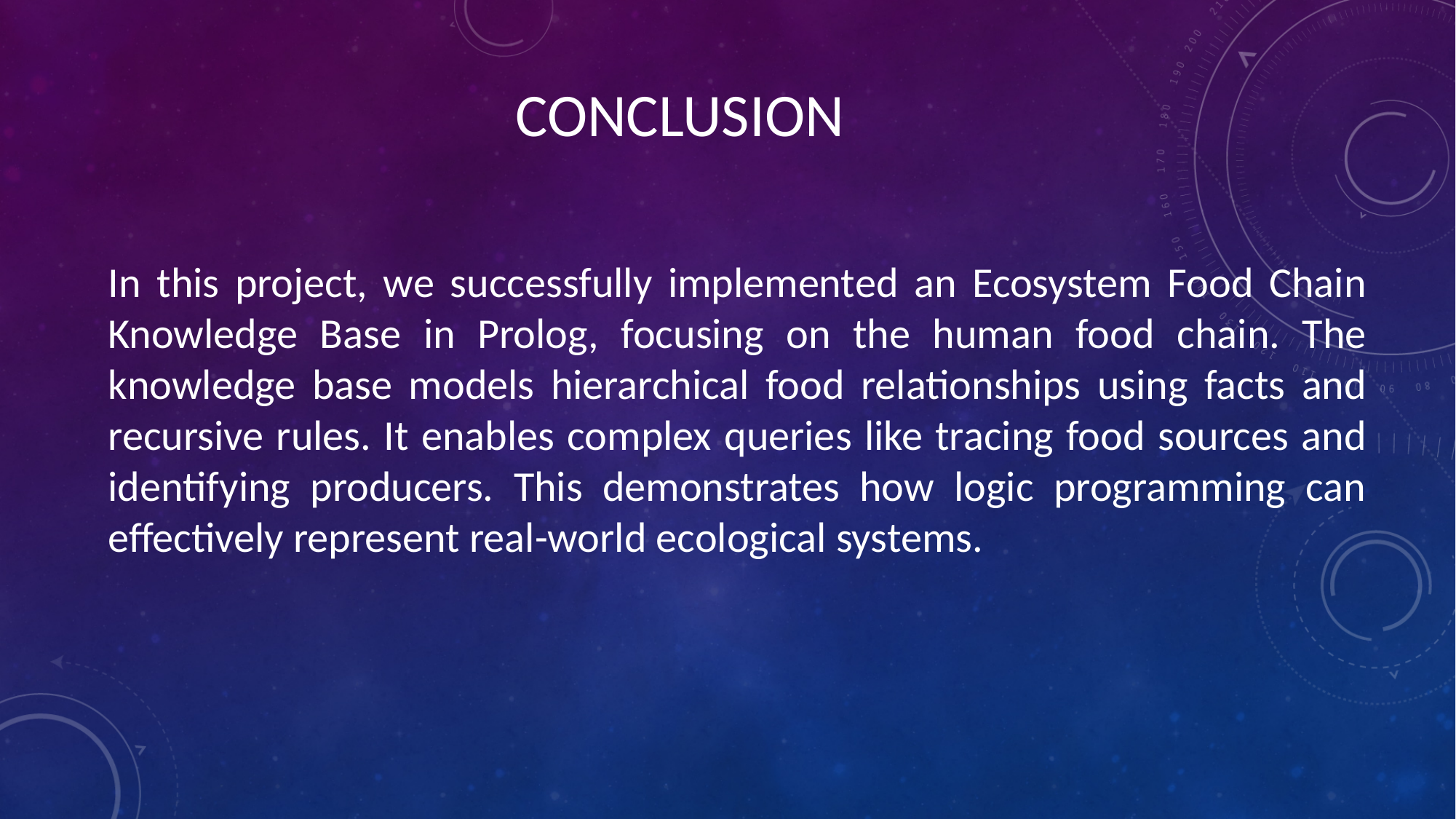

# Conclusion
In this project, we successfully implemented an Ecosystem Food Chain Knowledge Base in Prolog, focusing on the human food chain. The knowledge base models hierarchical food relationships using facts and recursive rules. It enables complex queries like tracing food sources and identifying producers. This demonstrates how logic programming can effectively represent real-world ecological systems.